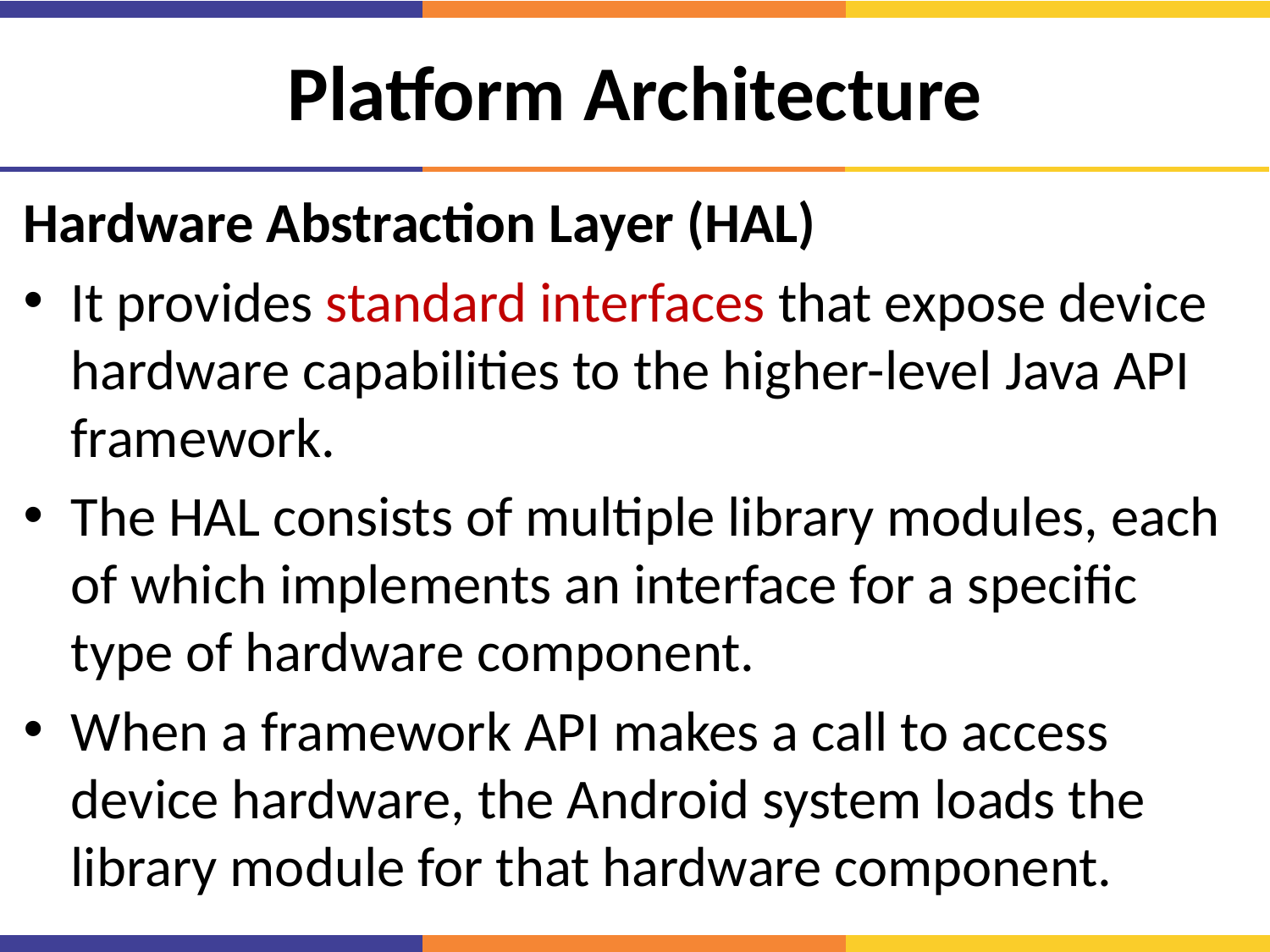

# Platform Architecture
Hardware Abstraction Layer (HAL)
It provides standard interfaces that expose device hardware capabilities to the higher-level Java API framework.
The HAL consists of multiple library modules, each of which implements an interface for a specific type of hardware component.
When a framework API makes a call to access device hardware, the Android system loads the library module for that hardware component.